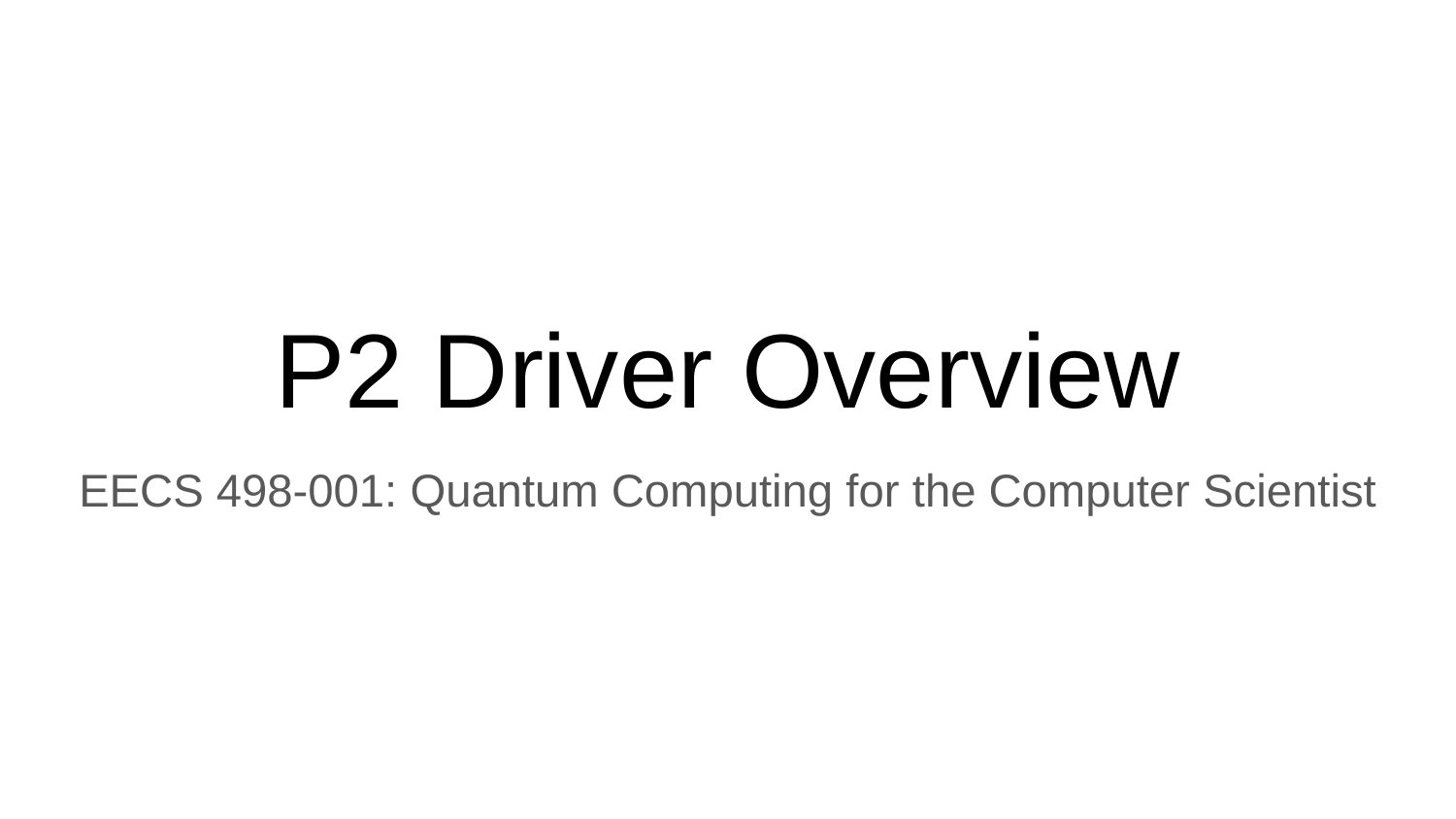

# P2 Driver Overview
EECS 498-001: Quantum Computing for the Computer Scientist